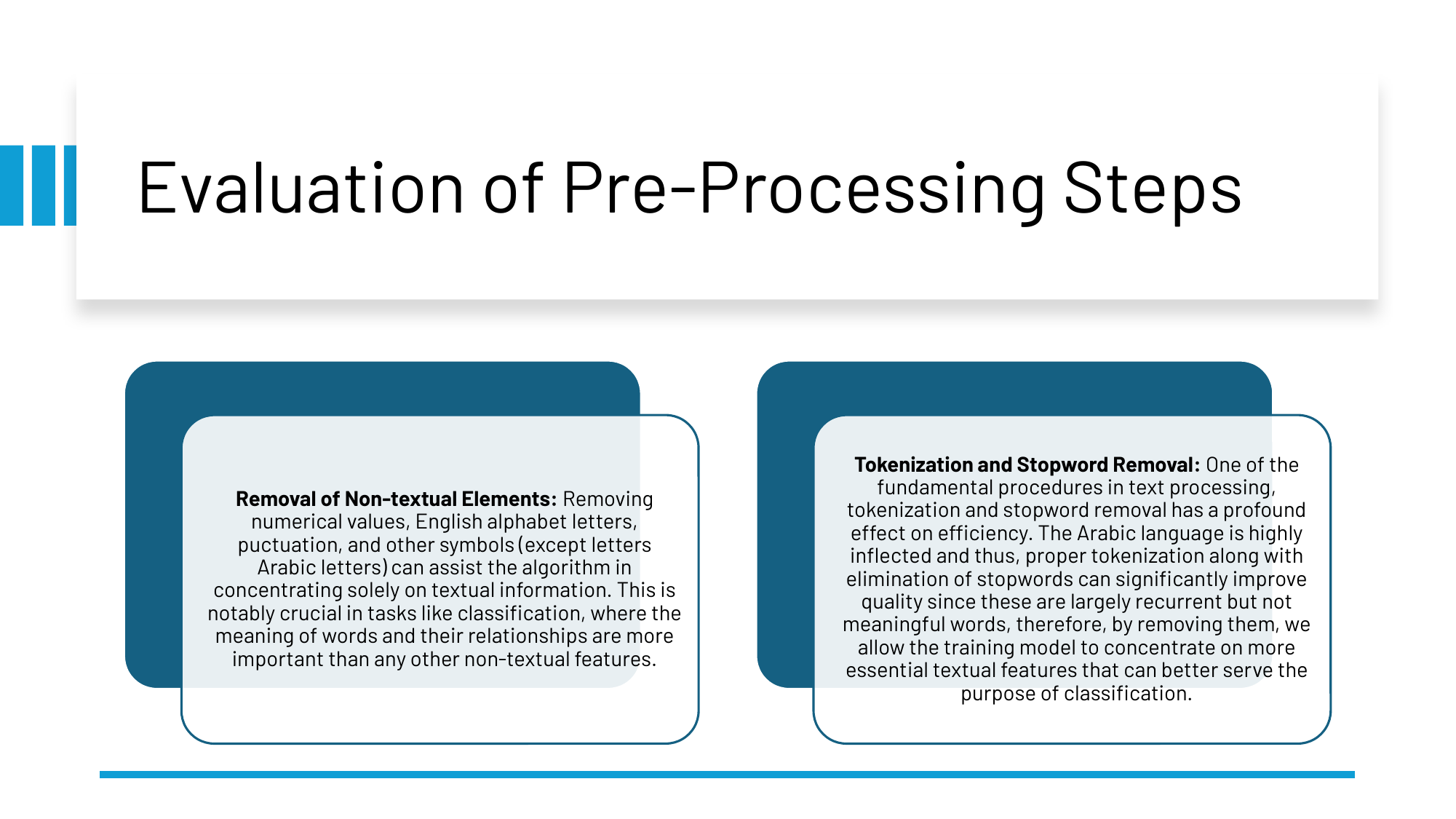

# Evaluation of Pre-Processing Steps

Removal of Non-textual Elements: Removing numerical values, English alphabet letters, puctuation, and other symbols (except letters Arabic letters) can assist the algorithm in concentrating solely on textual information. This is notably crucial in tasks like classification, where the meaning of words and their relationships are more important than any other non-textual features.
Tokenization and Stopword Removal: One of the fundamental procedures in text processing, tokenization and stopword removal has a profound effect on efficiency. The Arabic language is highly inflected and thus, proper tokenization along with elimination of stopwords can significantly improve quality since these are largely recurrent but not meaningful words, therefore, by removing them, we allow the training model to concentrate on more essential textual features that can better serve the purpose of classification.